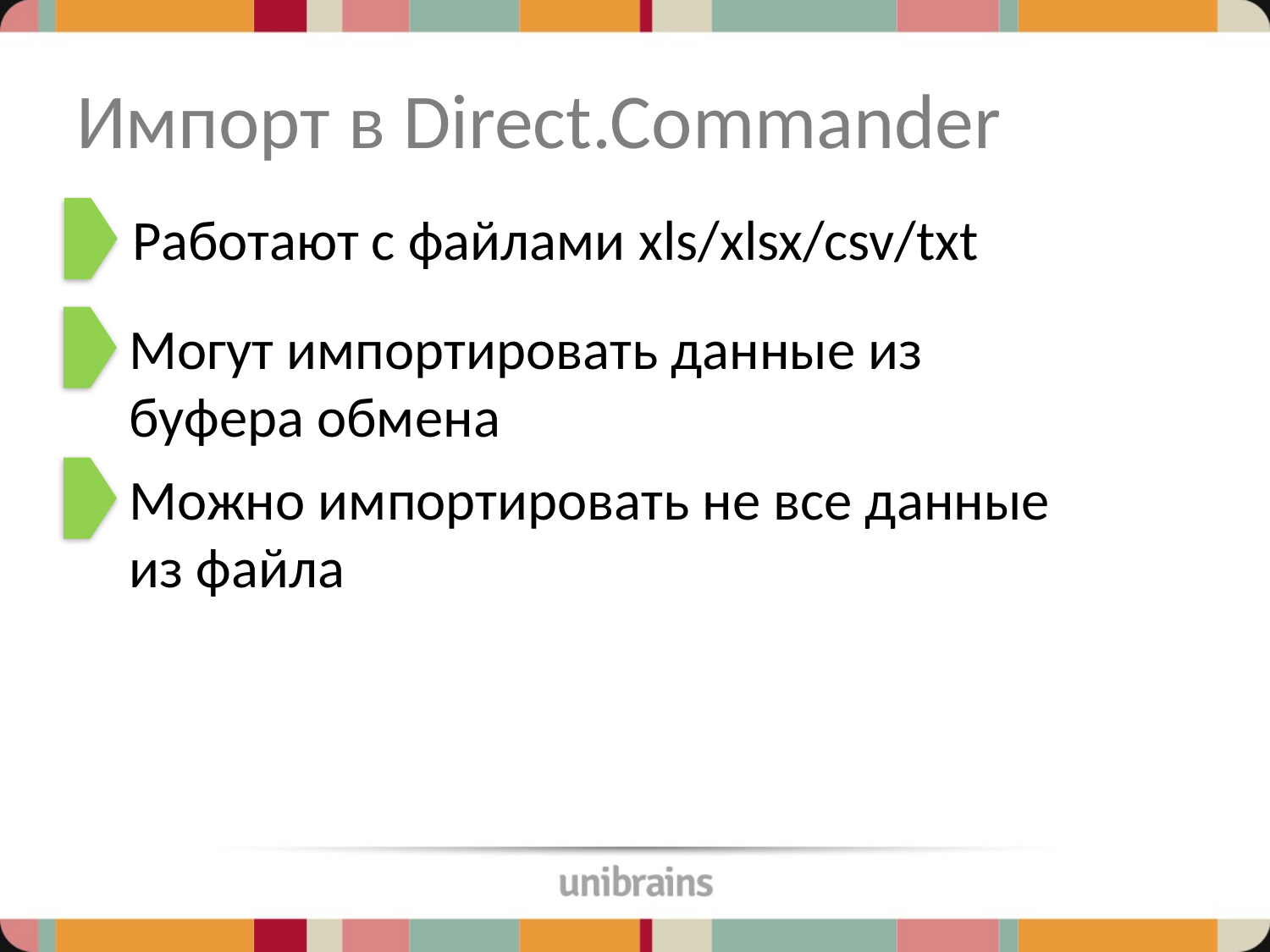

# Импорт в Direct.Commander

Работают с файлами xls/xlsx/csv/txt

Могут импортировать данные из буфера обмена

Можно импортировать не все данные из файла